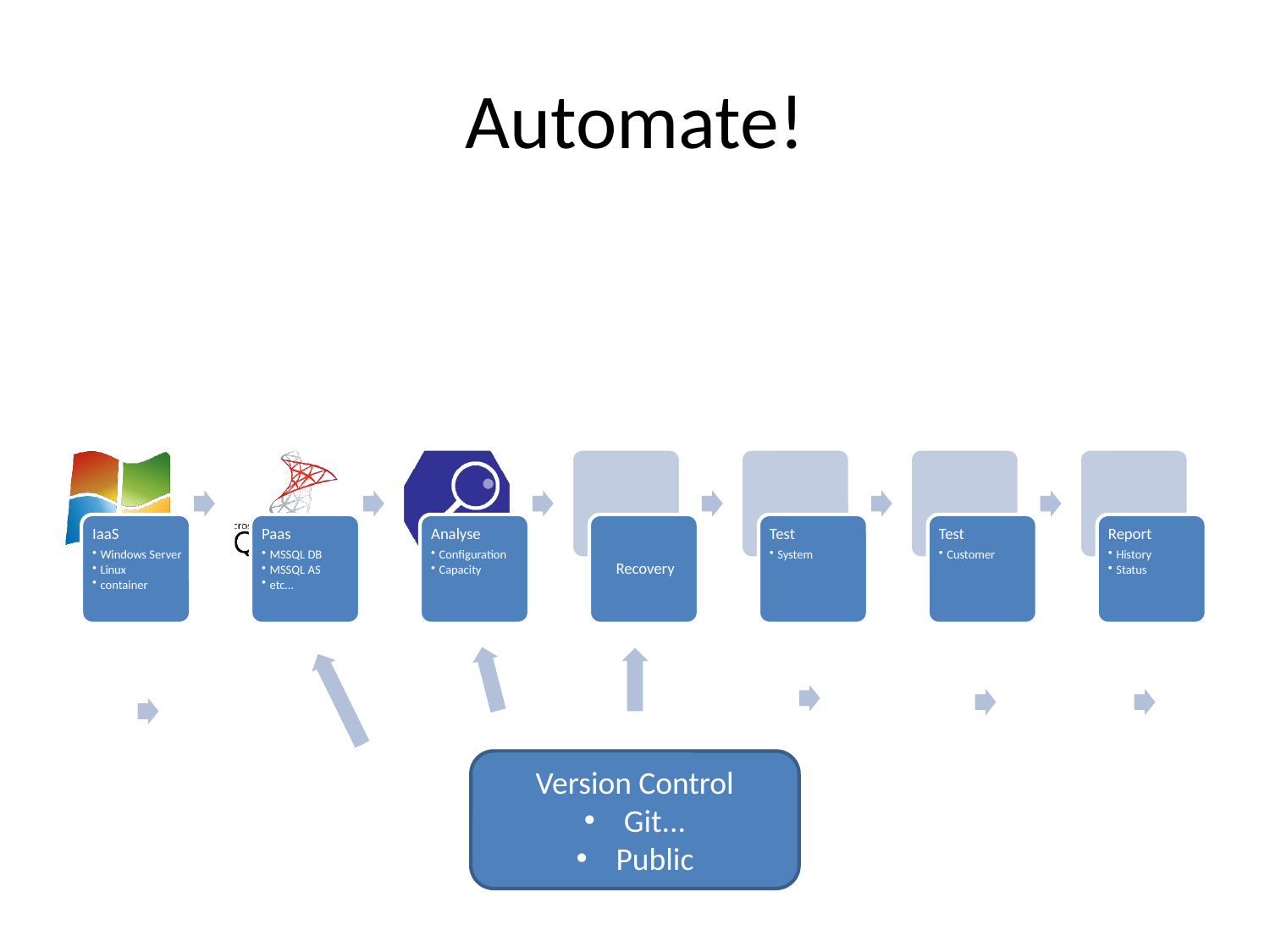

# Automate!
IaaS
Windows Server
Linux
container

Paas
MSSQL DB
MSSQL AS
etc…

Analyse
Configuration
Capacity

Recovery

Test
System

Test
Customer

Report
History
Status

Version Control
Git...
Public